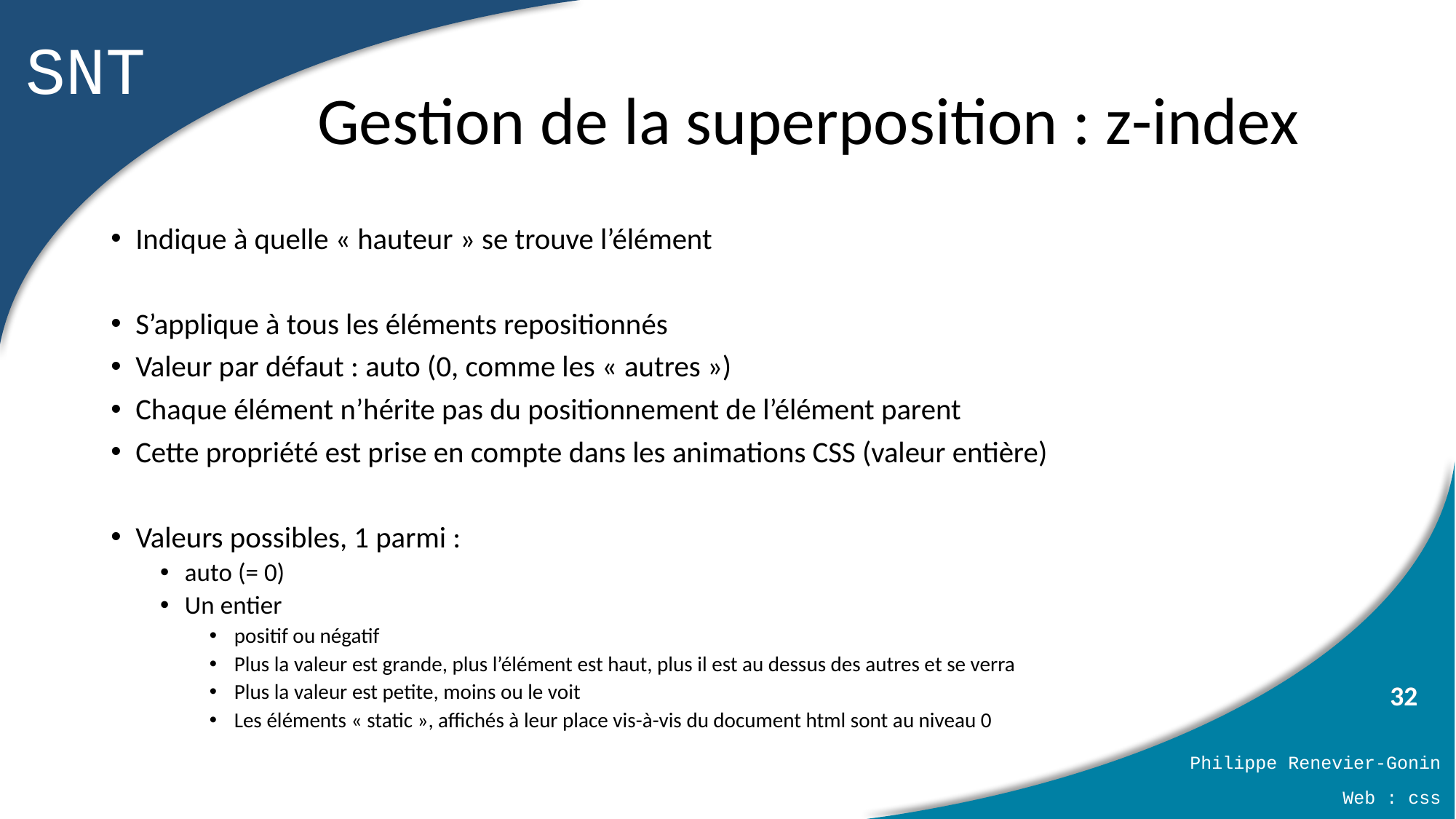

# Gestion de la superposition : z-index
Indique à quelle « hauteur » se trouve l’élément

S’applique à tous les éléments repositionnés
Valeur par défaut : auto (0, comme les « autres »)
Chaque élément n’hérite pas du positionnement de l’élément parent
Cette propriété est prise en compte dans les animations CSS (valeur entière)

Valeurs possibles, 1 parmi :
auto (= 0)
Un entier
positif ou négatif
Plus la valeur est grande, plus l’élément est haut, plus il est au dessus des autres et se verra
Plus la valeur est petite, moins ou le voit
Les éléments « static », affichés à leur place vis-à-vis du document html sont au niveau 0